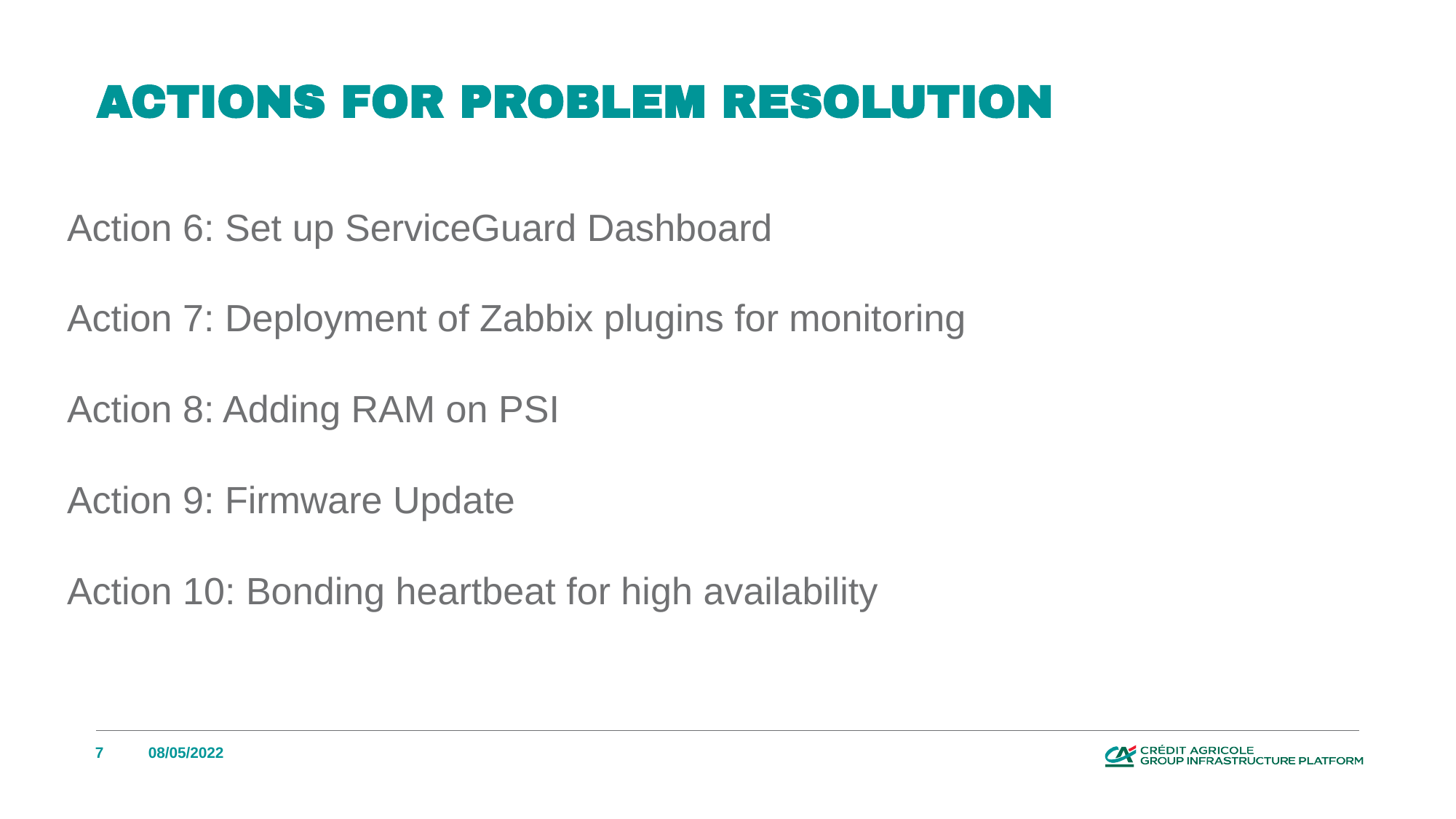

# Actions for problem resolution
Action 6: Set up ServiceGuard Dashboard

Action 7: Deployment of Zabbix plugins for monitoring

Action 8: Adding RAM on PSI

Action 9: Firmware Update

Action 10: Bonding heartbeat for high availability

7
08/05/2022